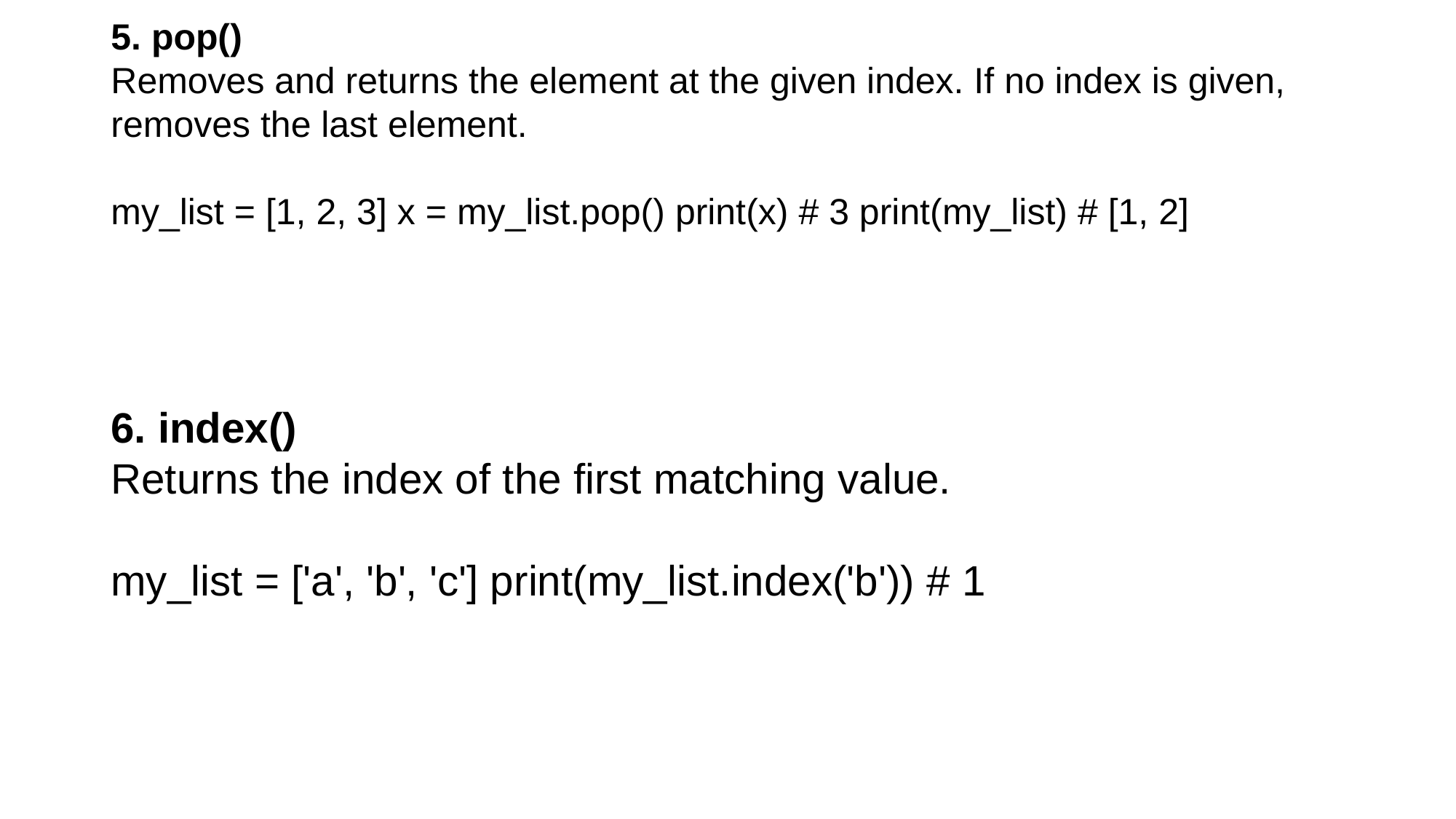

# 5. pop()
Removes and returns the element at the given index. If no index is given, removes the last element.

my_list = [1, 2, 3] x = my_list.pop() print(x) # 3 print(my_list) # [1, 2]
6. index()
Returns the index of the first matching value.

my_list = ['a', 'b', 'c'] print(my_list.index('b')) # 1